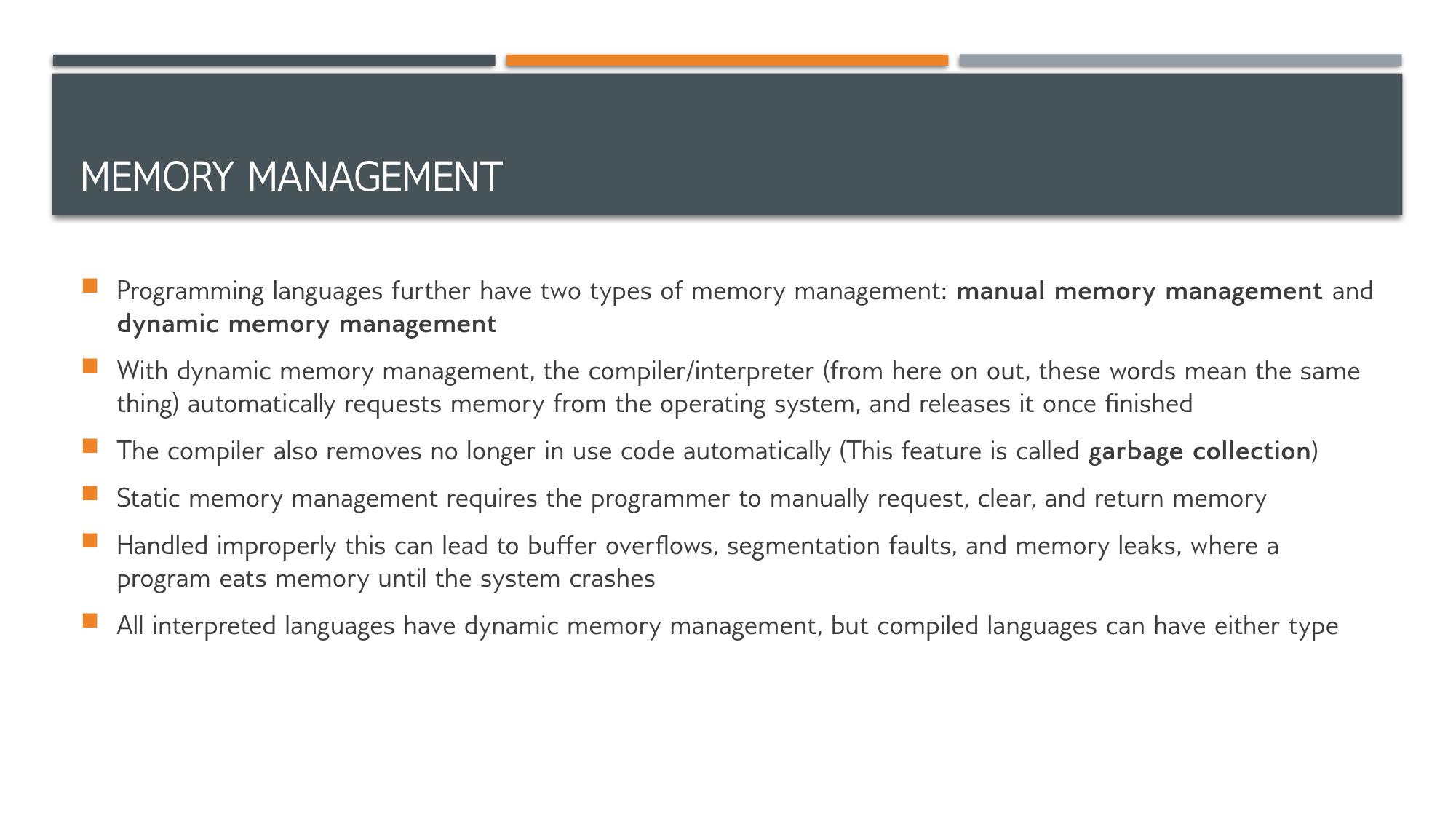

# Memory management
Programming languages further have two types of memory management: manual memory management and dynamic memory management
With dynamic memory management, the compiler/interpreter (from here on out, these words mean the same thing) automatically requests memory from the operating system, and releases it once finished
The compiler also removes no longer in use code automatically (This feature is called garbage collection)
Static memory management requires the programmer to manually request, clear, and return memory
Handled improperly this can lead to buffer overflows, segmentation faults, and memory leaks, where a program eats memory until the system crashes
All interpreted languages have dynamic memory management, but compiled languages can have either type